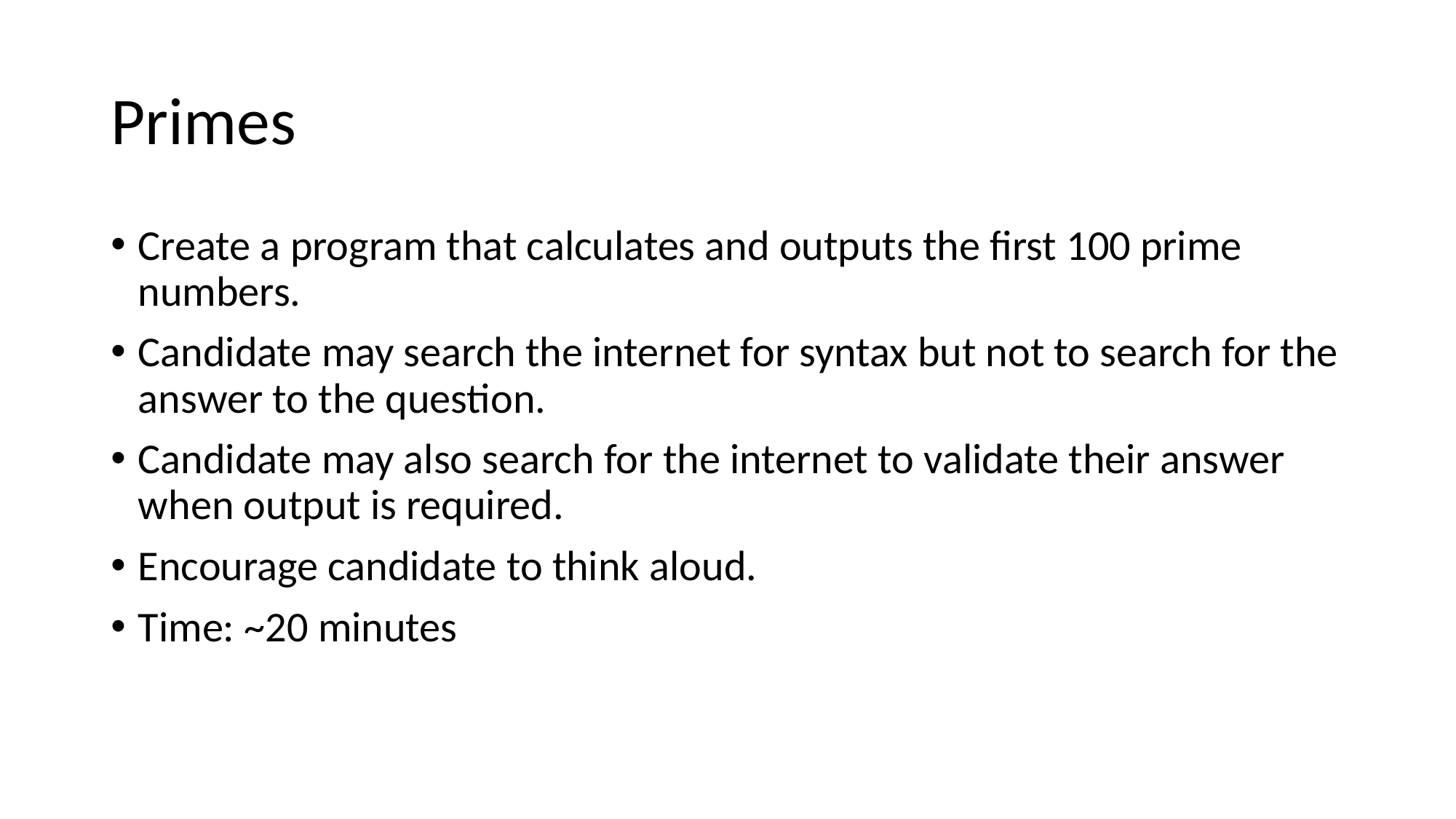

# Primes
Create a program that calculates and outputs the first 100 prime numbers.
Candidate may search the internet for syntax but not to search for the answer to the question.
Candidate may also search for the internet to validate their answer when output is required.
Encourage candidate to think aloud.
Time: ~20 minutes